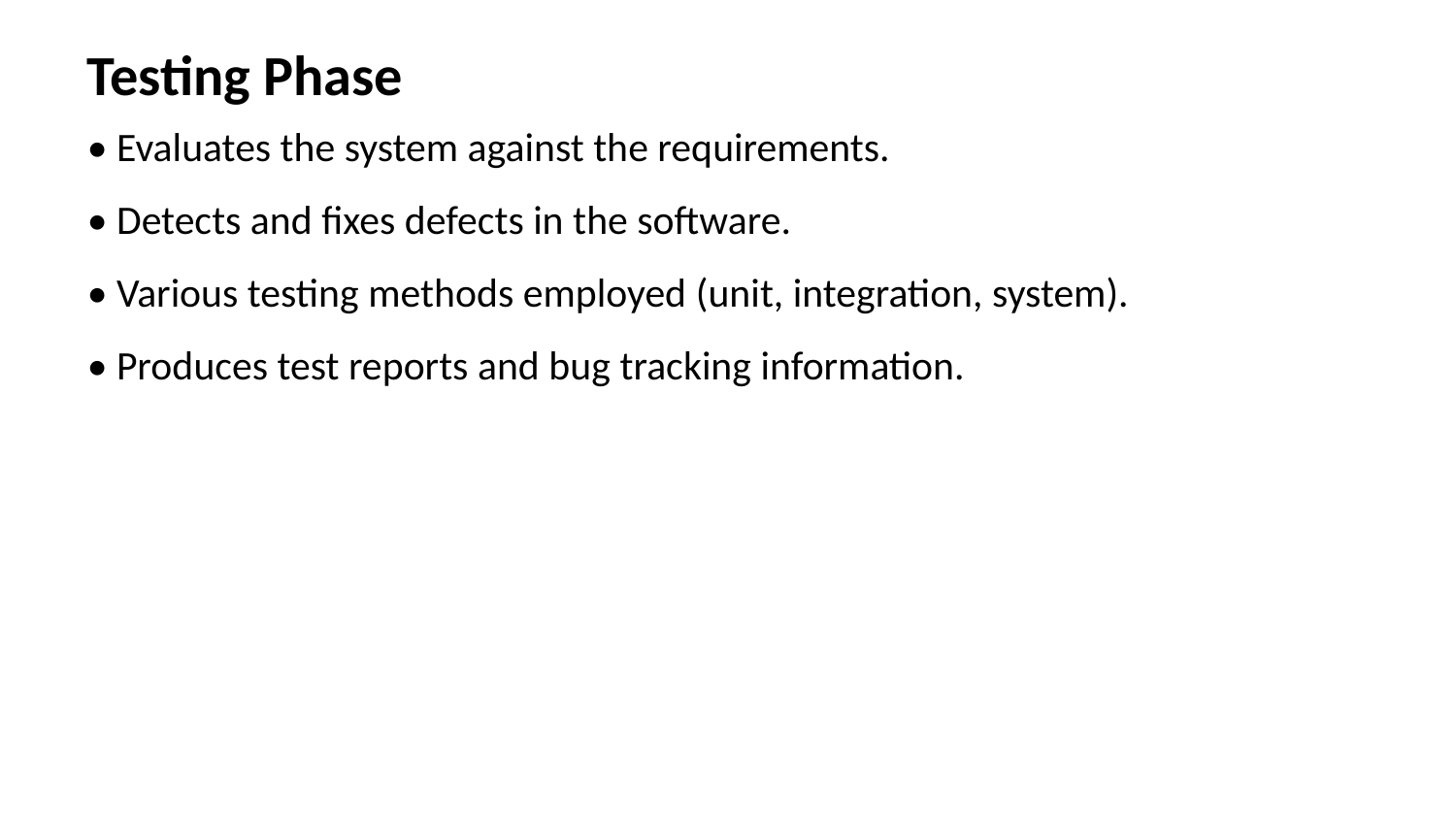

Testing Phase
• Evaluates the system against the requirements.
• Detects and fixes defects in the software.
• Various testing methods employed (unit, integration, system).
• Produces test reports and bug tracking information.